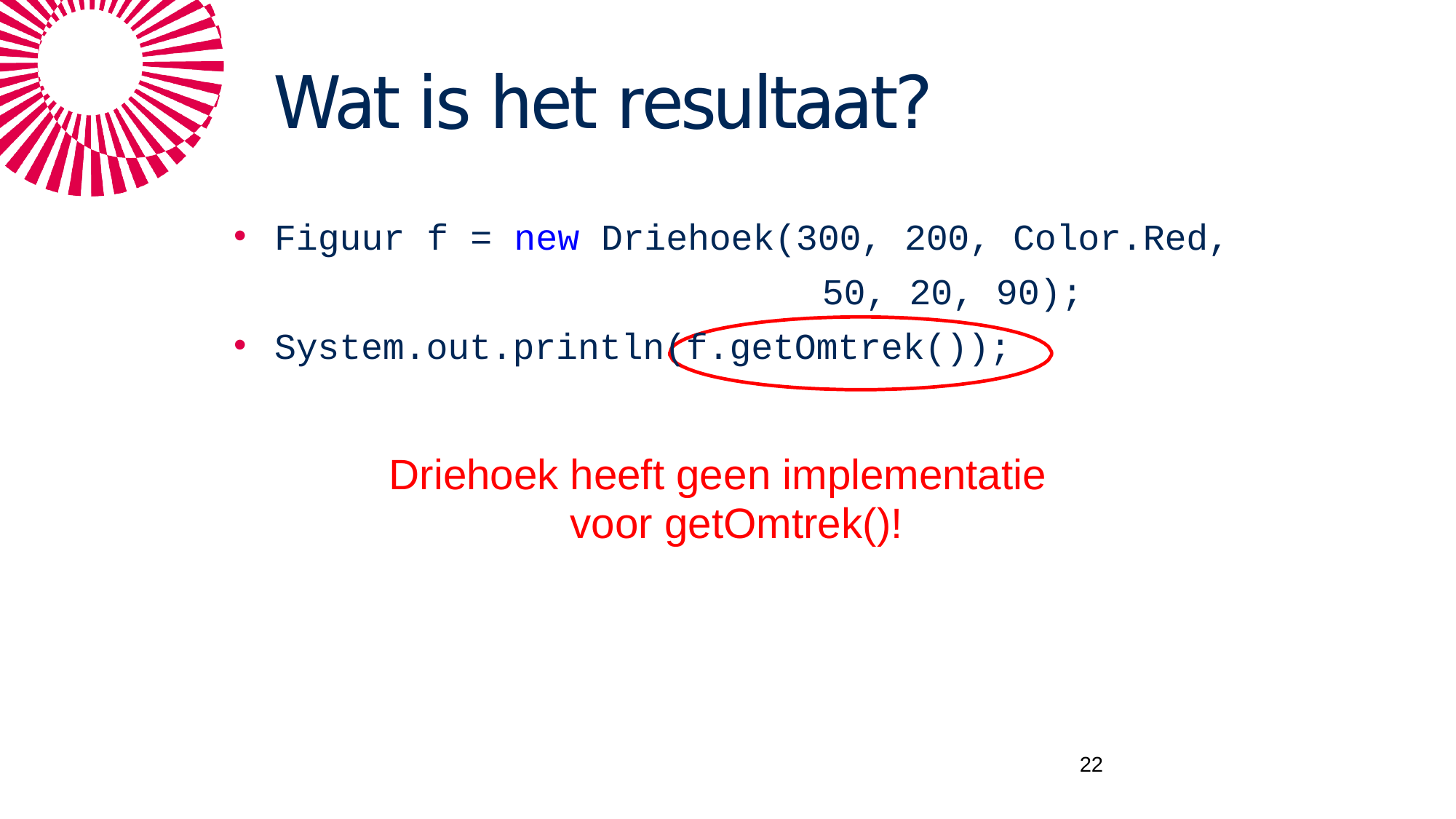

# Wat is het resultaat?
Figuur f = new Driehoek(300, 200, Color.Red,
50, 20, 90);
System.out.println(f.getOmtrek());

Driehoek heeft geen implementatie  voor getOmtrek()!

22